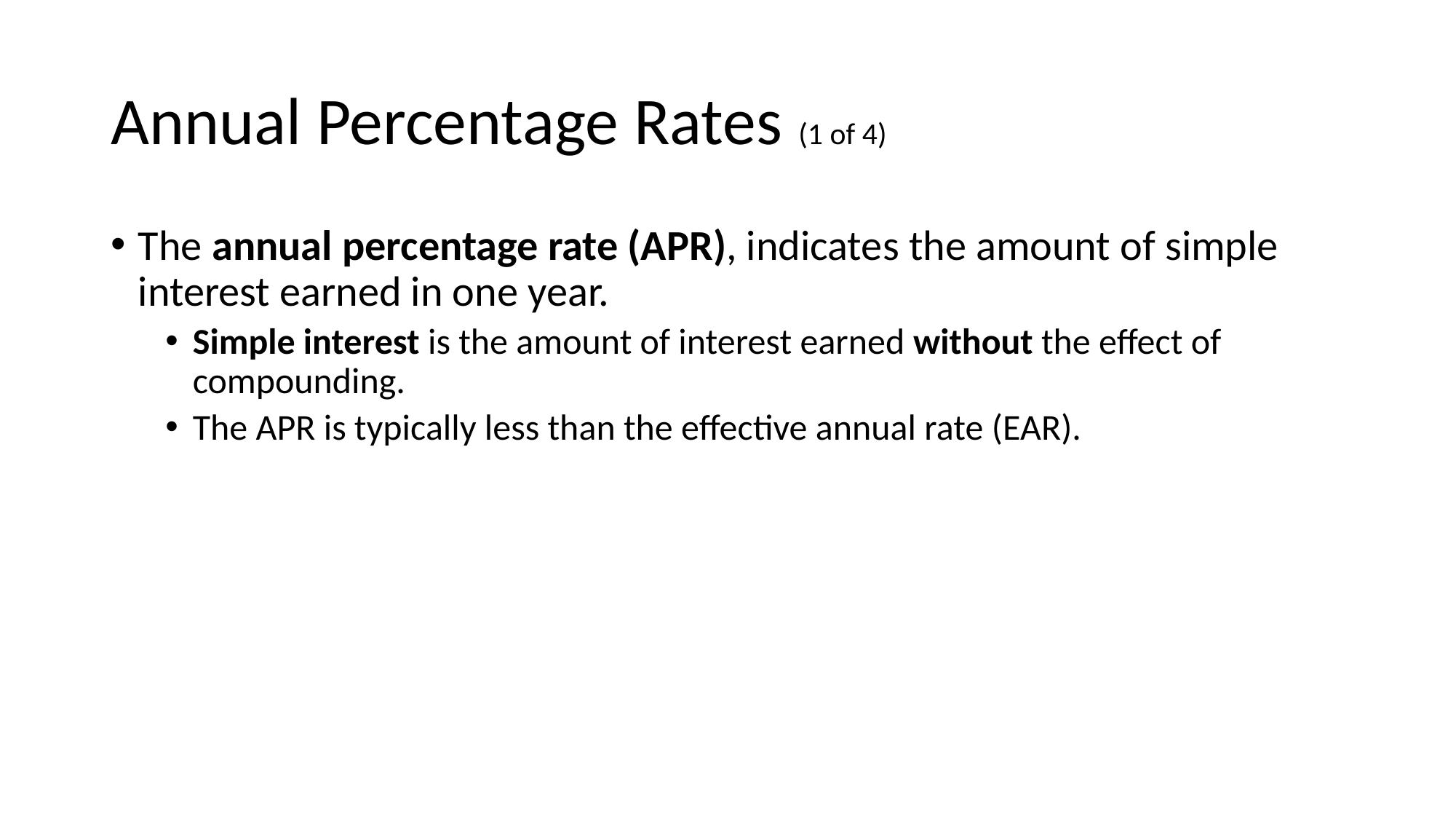

# Annual Percentage Rates (1 of 4)
The annual percentage rate (APR), indicates the amount of simple interest earned in one year.
Simple interest is the amount of interest earned without the effect of compounding.
The APR is typically less than the effective annual rate (EAR).